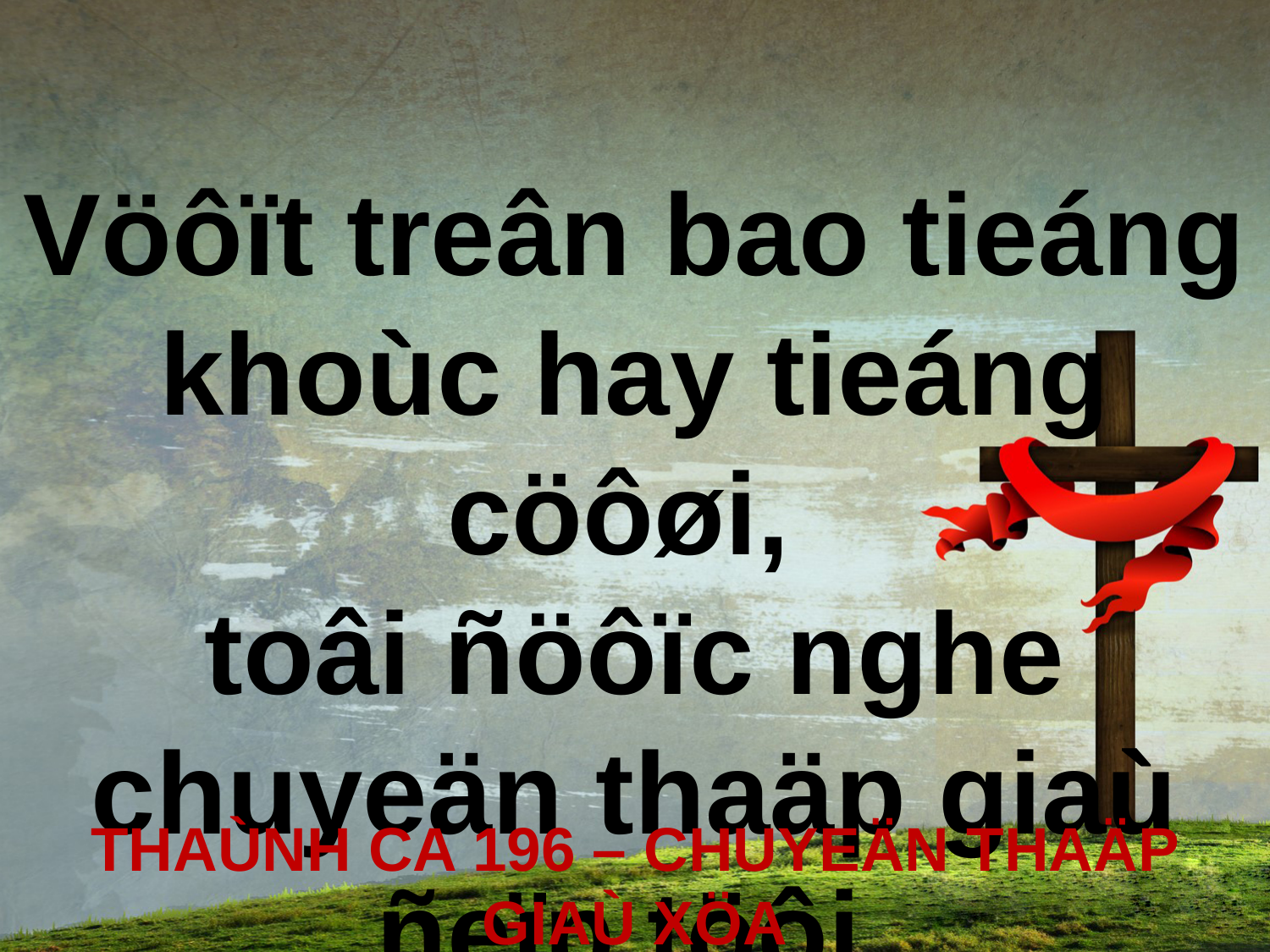

Vöôït treân bao tieáng khoùc hay tieáng cöôøi,
toâi ñöôïc nghe chuyeän thaäp giaù ñeïp töôi.
THAÙNH CA 196 – CHUYEÄN THAÄP GIAÙ XÖA